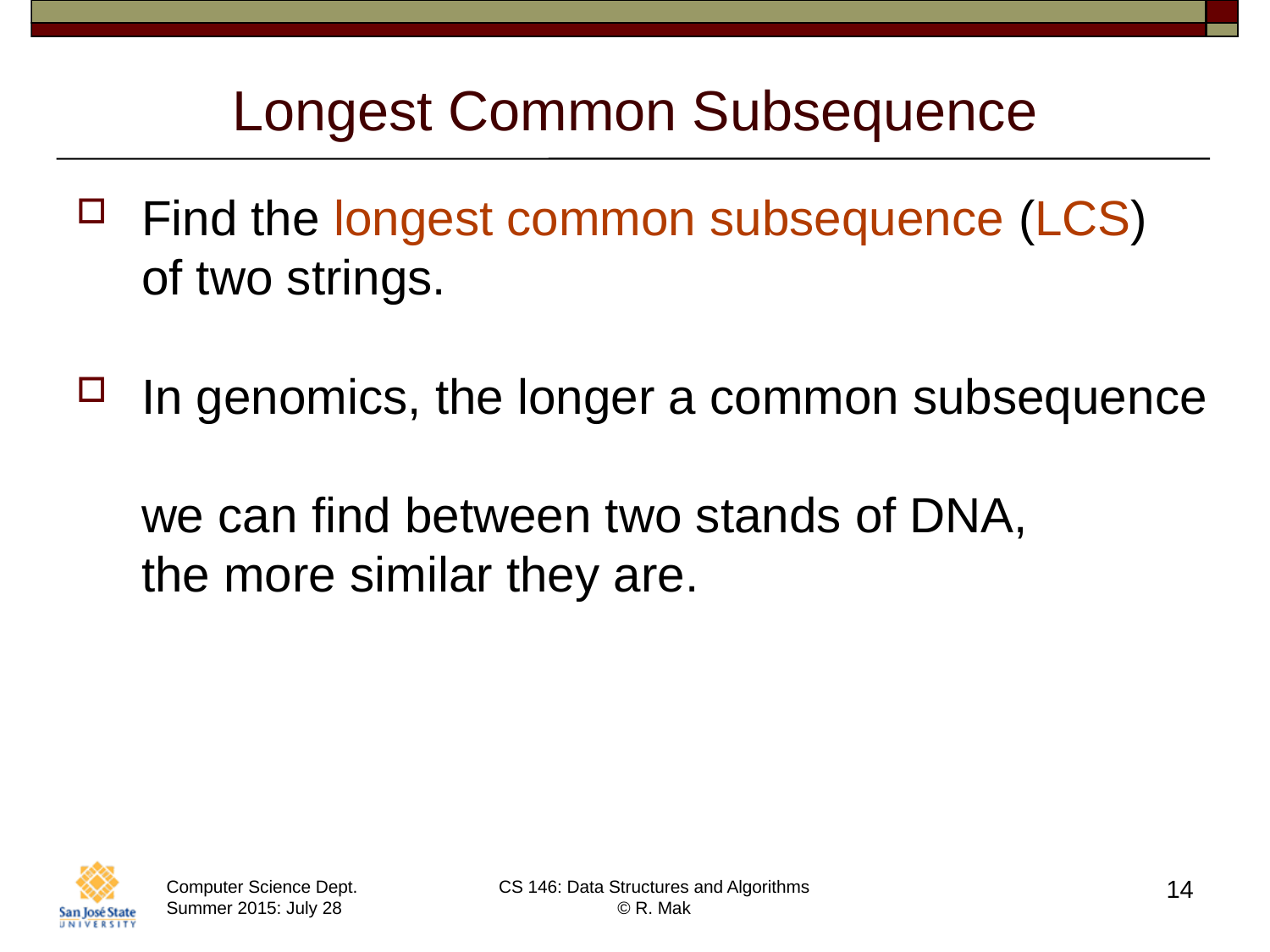

# Longest Common Subsequence
Find the longest common subsequence (LCS)
of two strings.

In genomics, the longer a common subsequence
we can find between two stands of DNA,
the more similar they are.
14